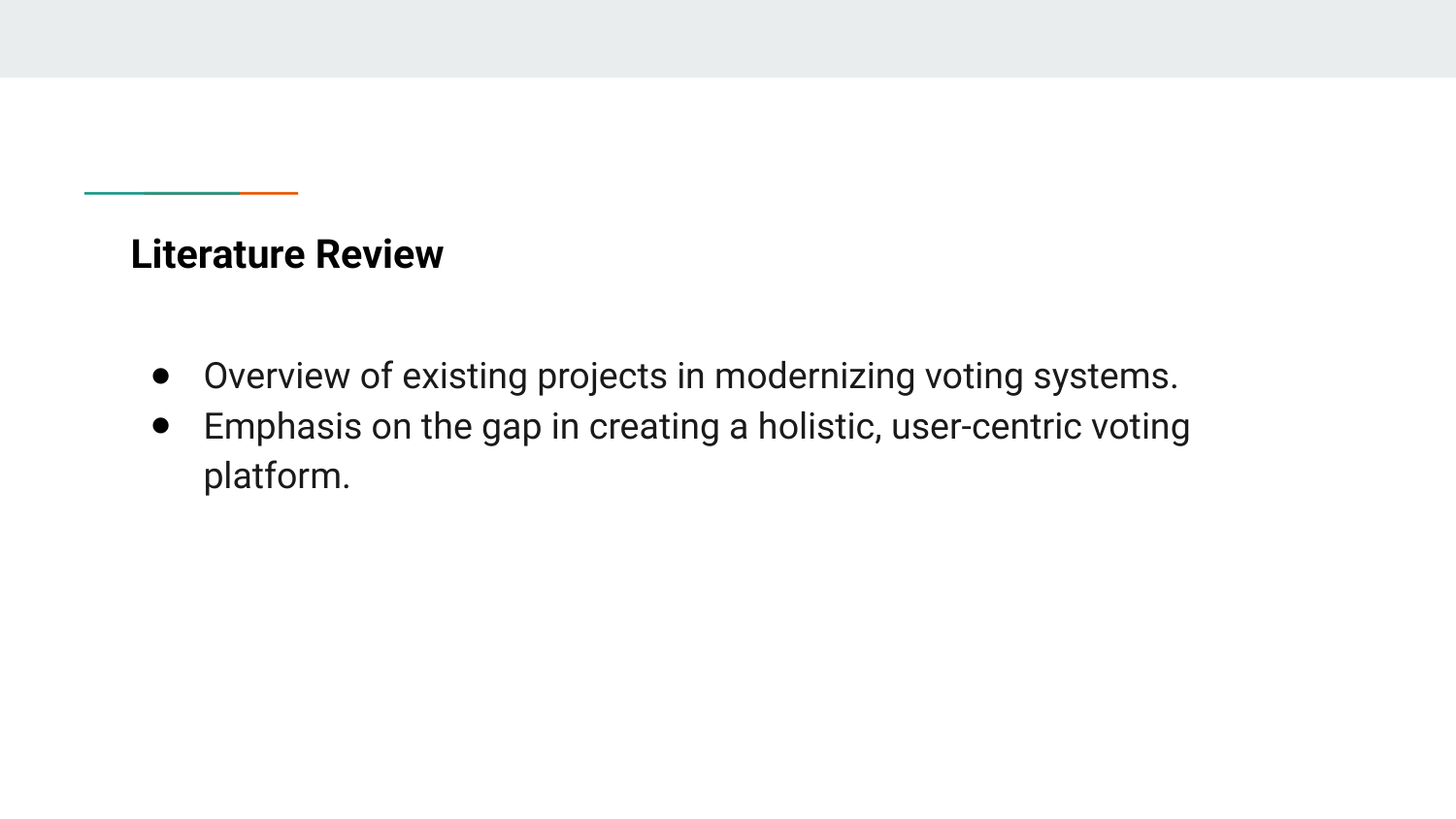

# Literature Review

Overview of existing projects in modernizing voting systems.
Emphasis on the gap in creating a holistic, user-centric voting platform.